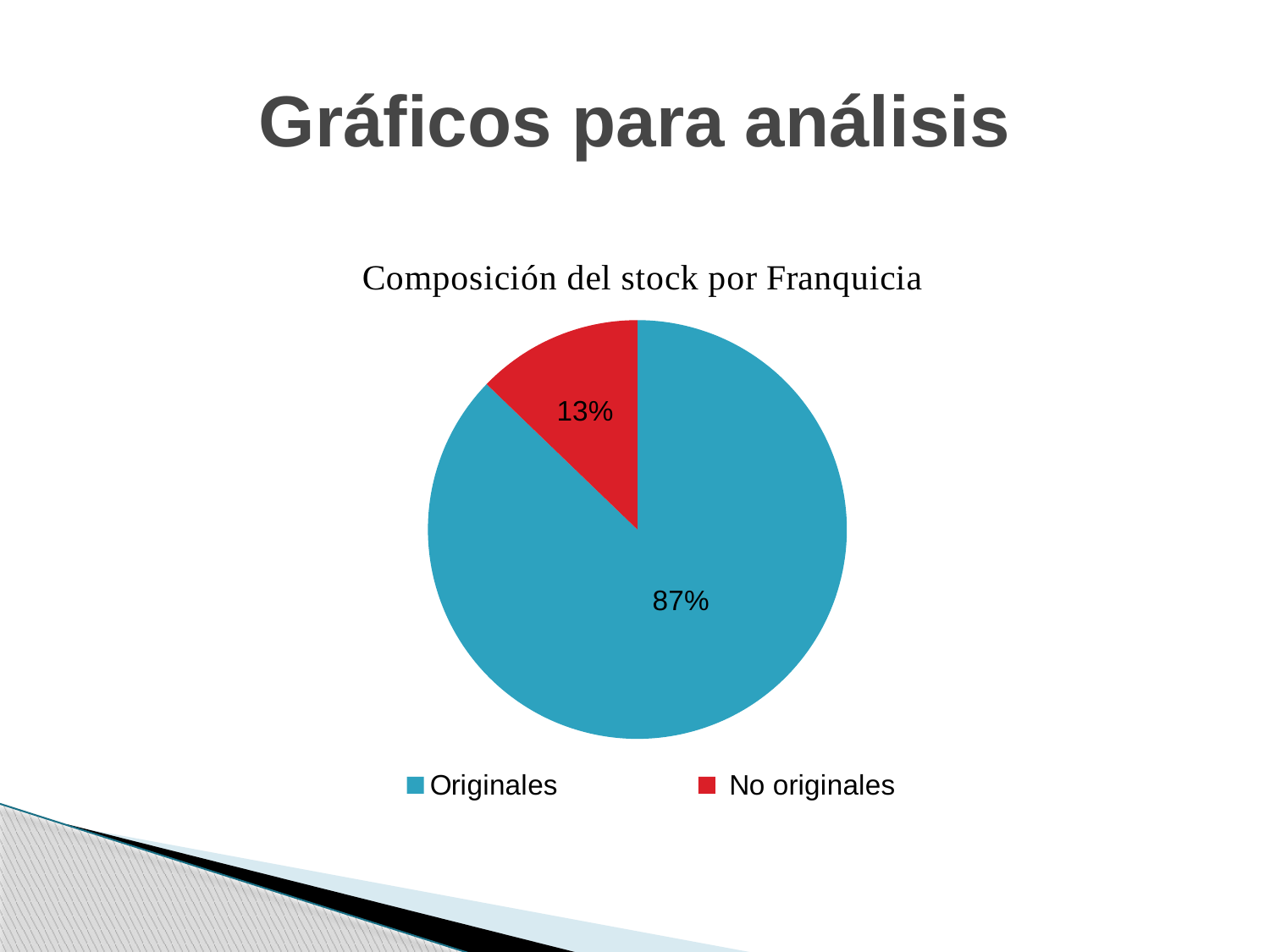

# Gráficos para análisis

### Chart

| Category |  |
|---|---|
| Originales | 5333378.687 |
|  No originales | 782031.1720000003 |